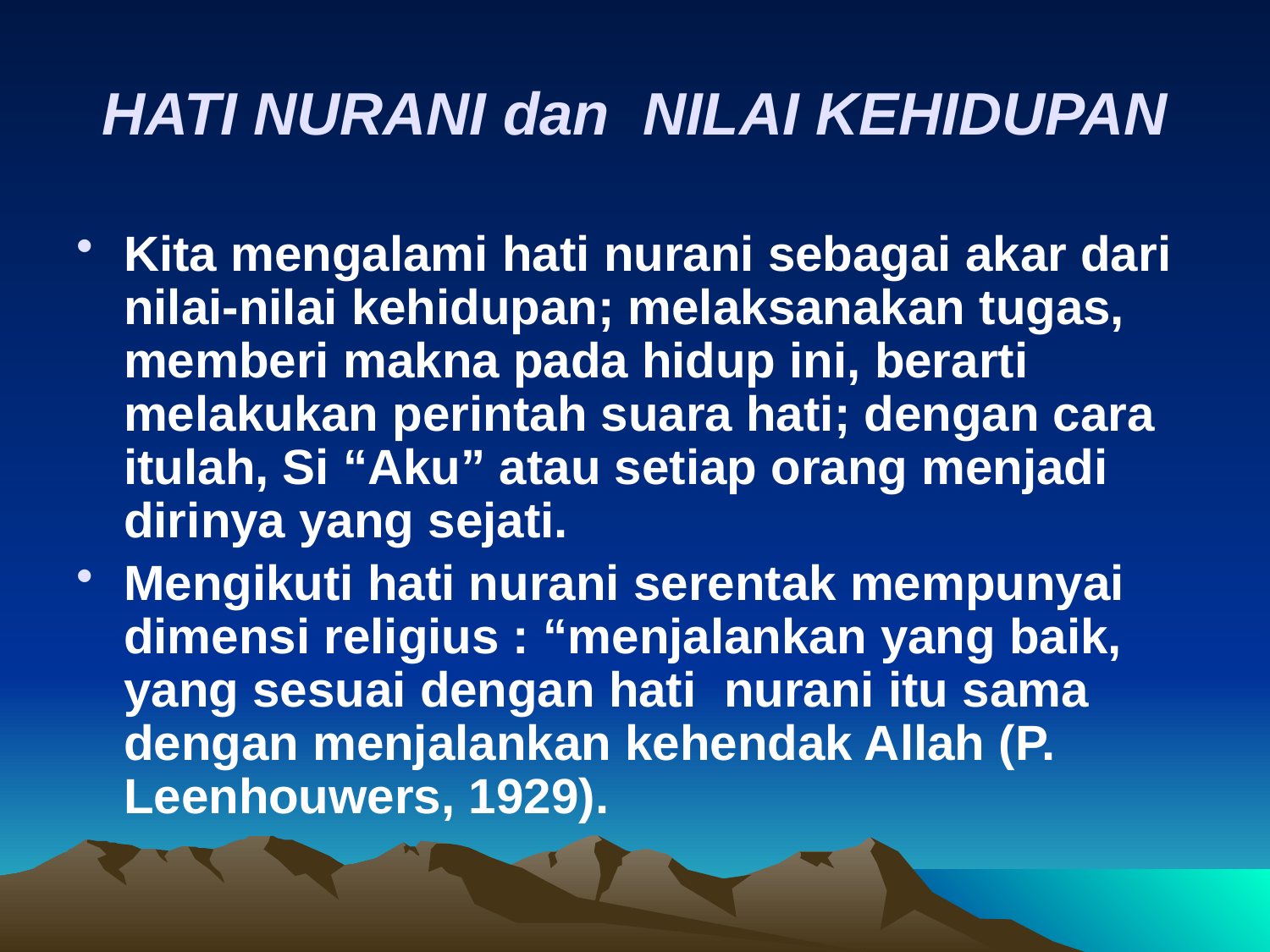

# HATI NURANI dan  NILAI KEHIDUPAN
Kita mengalami hati nurani sebagai akar dari nilai-nilai kehidupan; melaksanakan tugas, memberi makna pada hidup ini, berarti melakukan perintah suara hati; dengan cara itulah, Si “Aku” atau setiap orang menjadi dirinya yang sejati.
Mengikuti hati nurani serentak mempunyai dimensi religius : “menjalankan yang baik, yang sesuai dengan hati  nurani itu sama dengan menjalankan kehendak Allah (P. Leenhouwers, 1929).